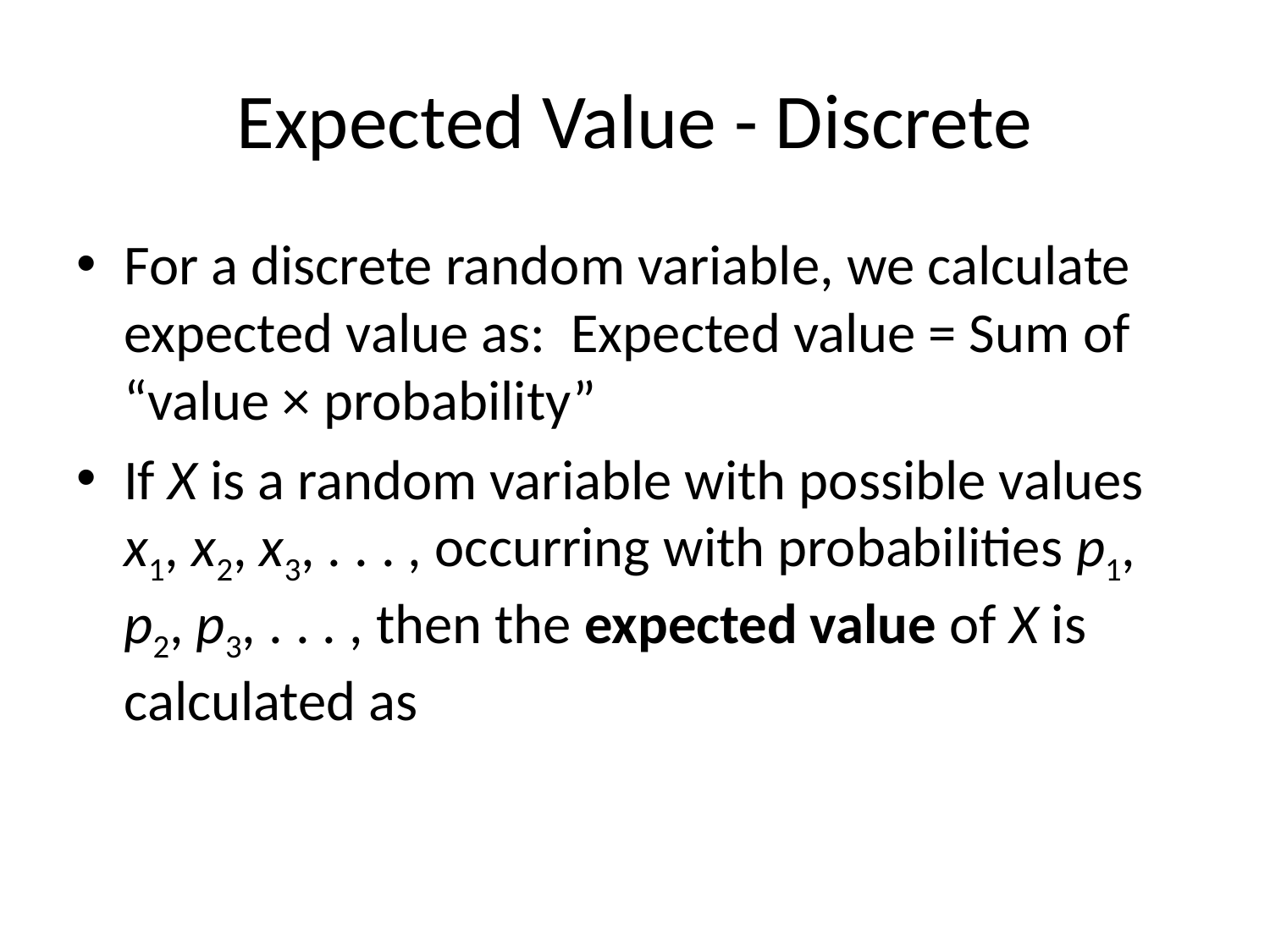

# Expected Value - Discrete
For a discrete random variable, we calculate expected value as:  Expected value = Sum of “value × probability”
If X is a random variable with possible values x1, x2, x3, . . . , occurring with probabilities p1, p2, p3, . . . , then the expected value of X is calculated as